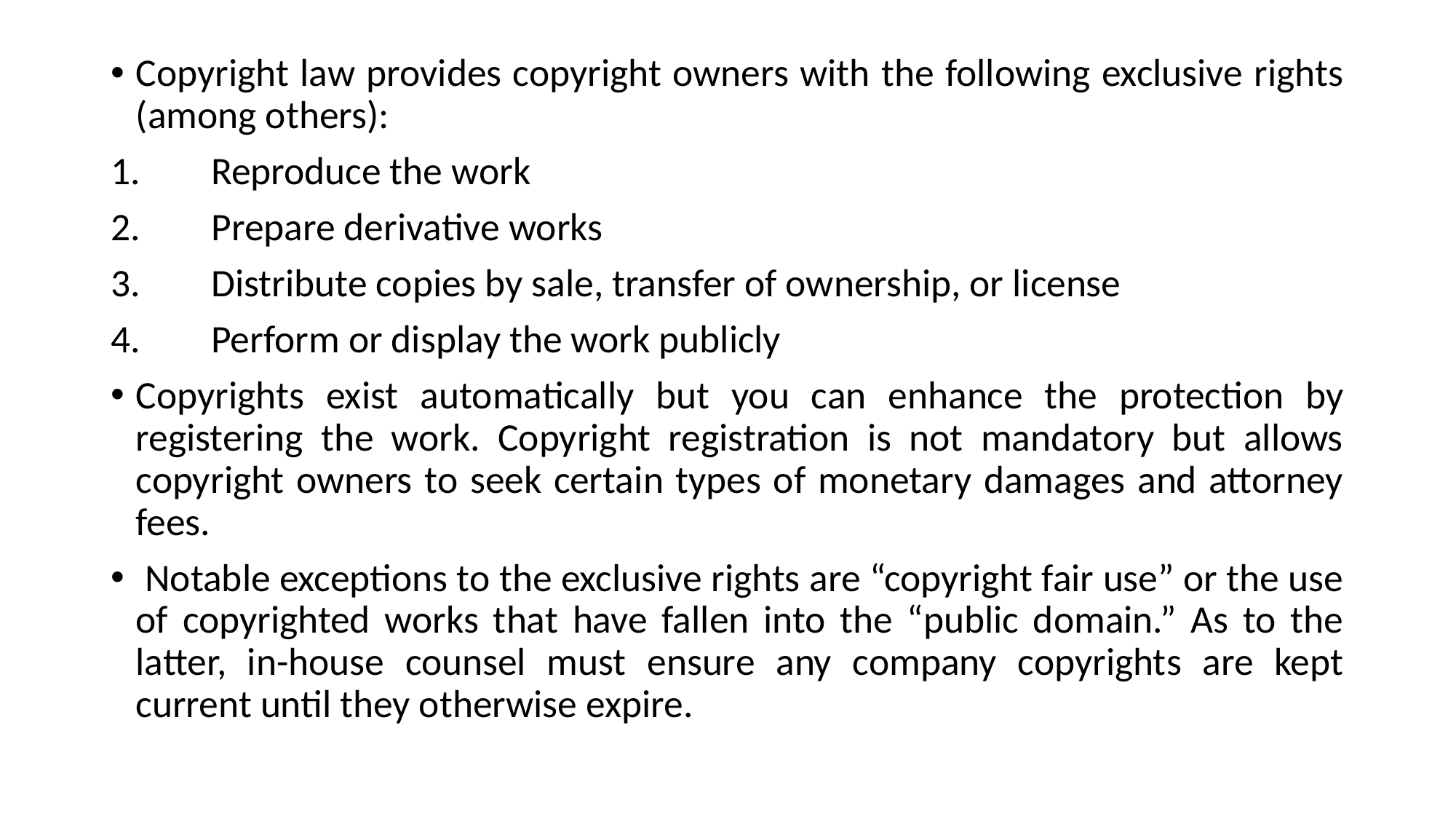

Copyright law provides copyright owners with the following exclusive rights (among others):
1.	Reproduce the work
2.	Prepare derivative works
3.	Distribute copies by sale, transfer of ownership, or license
4.	Perform or display the work publicly
Copyrights exist automatically but you can enhance the protection by registering the work. Copyright registration is not mandatory but allows copyright owners to seek certain types of monetary damages and attorney fees.
 Notable exceptions to the exclusive rights are “copyright fair use” or the use of copyrighted works that have fallen into the “public domain.” As to the latter, in-house counsel must ensure any company copyrights are kept current until they otherwise expire.